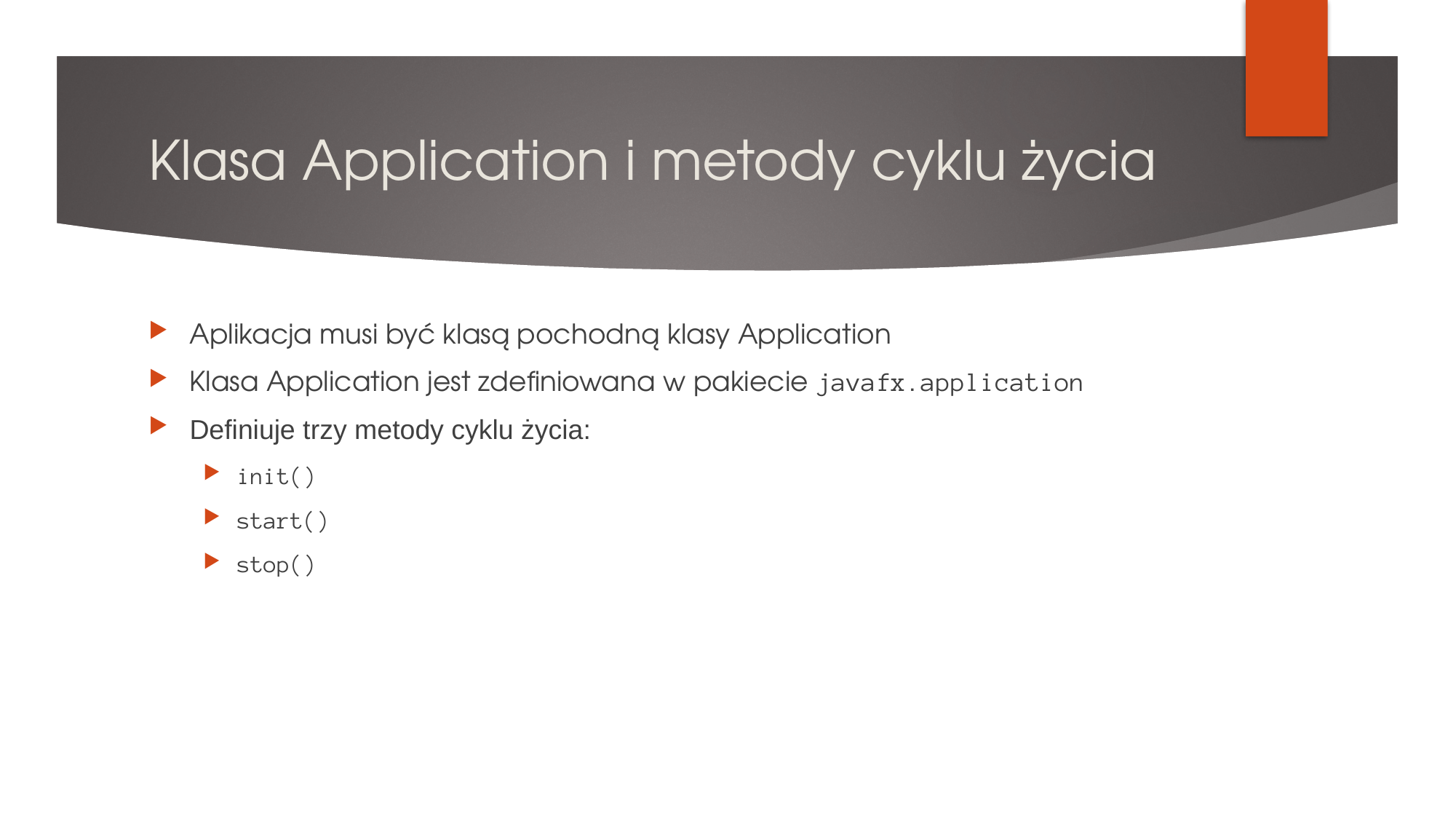

# Klasa Application i metody cyklu życia
Aplikacja musi być klasą pochodną klasy Application
Klasa Application jest zdefiniowana w pakiecie javafx.application
Definiuje trzy metody cyklu życia:
init()
start()
stop()